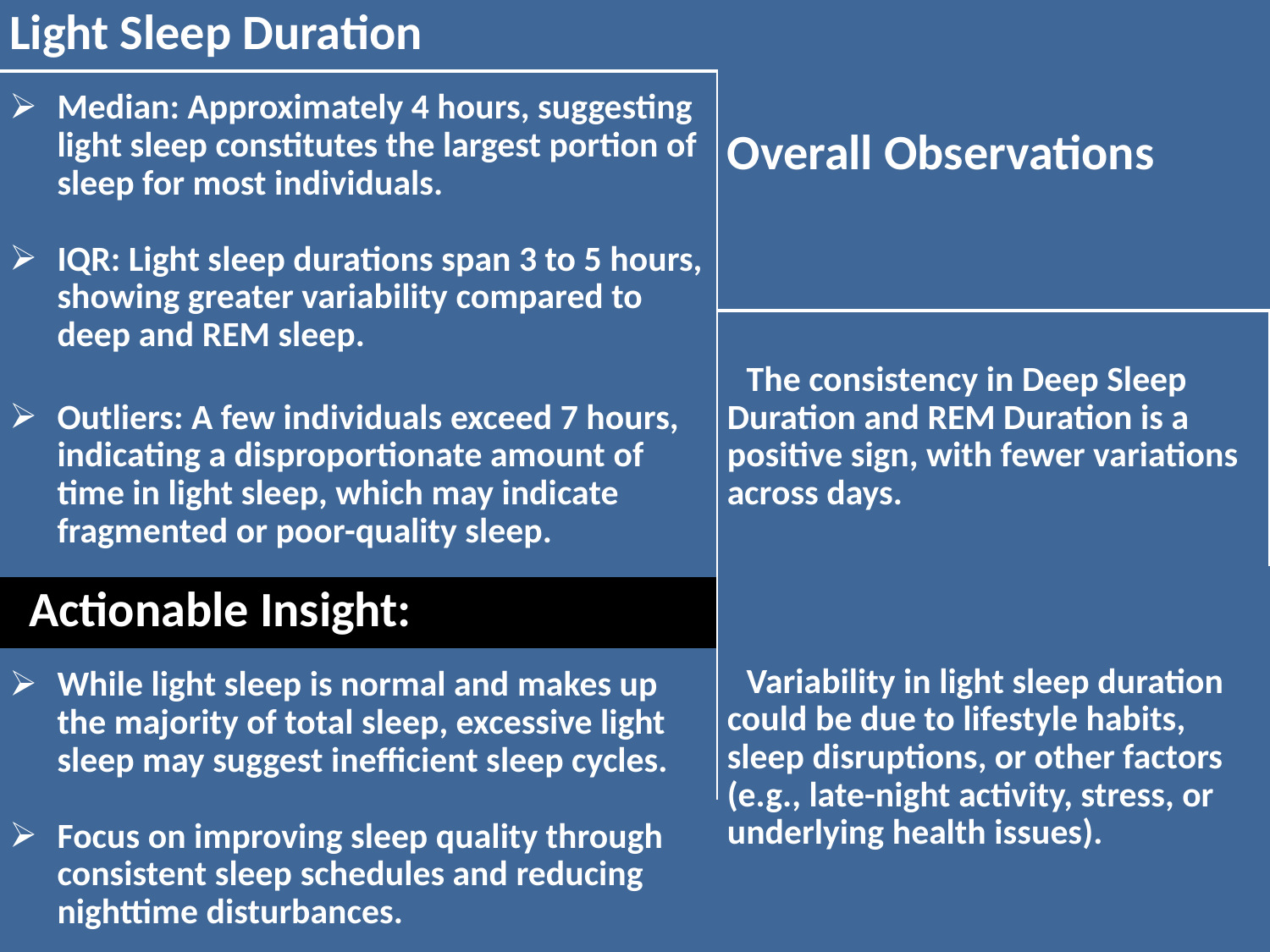

| Overall Observations |
| --- |
| The consistency in Deep Sleep Duration and REM Duration is a positive sign, with fewer variations across days. |
| Variability in light sleep duration could be due to lifestyle habits, sleep disruptions, or other factors (e.g., late-night activity, stress, or underlying health issues). |
| Light Sleep Duration |
| --- |
| Median: Approximately 4 hours, suggesting light sleep constitutes the largest portion of sleep for most individuals. |
| IQR: Light sleep durations span 3 to 5 hours, showing greater variability compared to deep and REM sleep. |
| Outliers: A few individuals exceed 7 hours, indicating a disproportionate amount of time in light sleep, which may indicate fragmented or poor-quality sleep. |
| Actionable Insight: |
| While light sleep is normal and makes up the majority of total sleep, excessive light sleep may suggest inefficient sleep cycles. |
| Focus on improving sleep quality through consistent sleep schedules and reducing nighttime disturbances. |